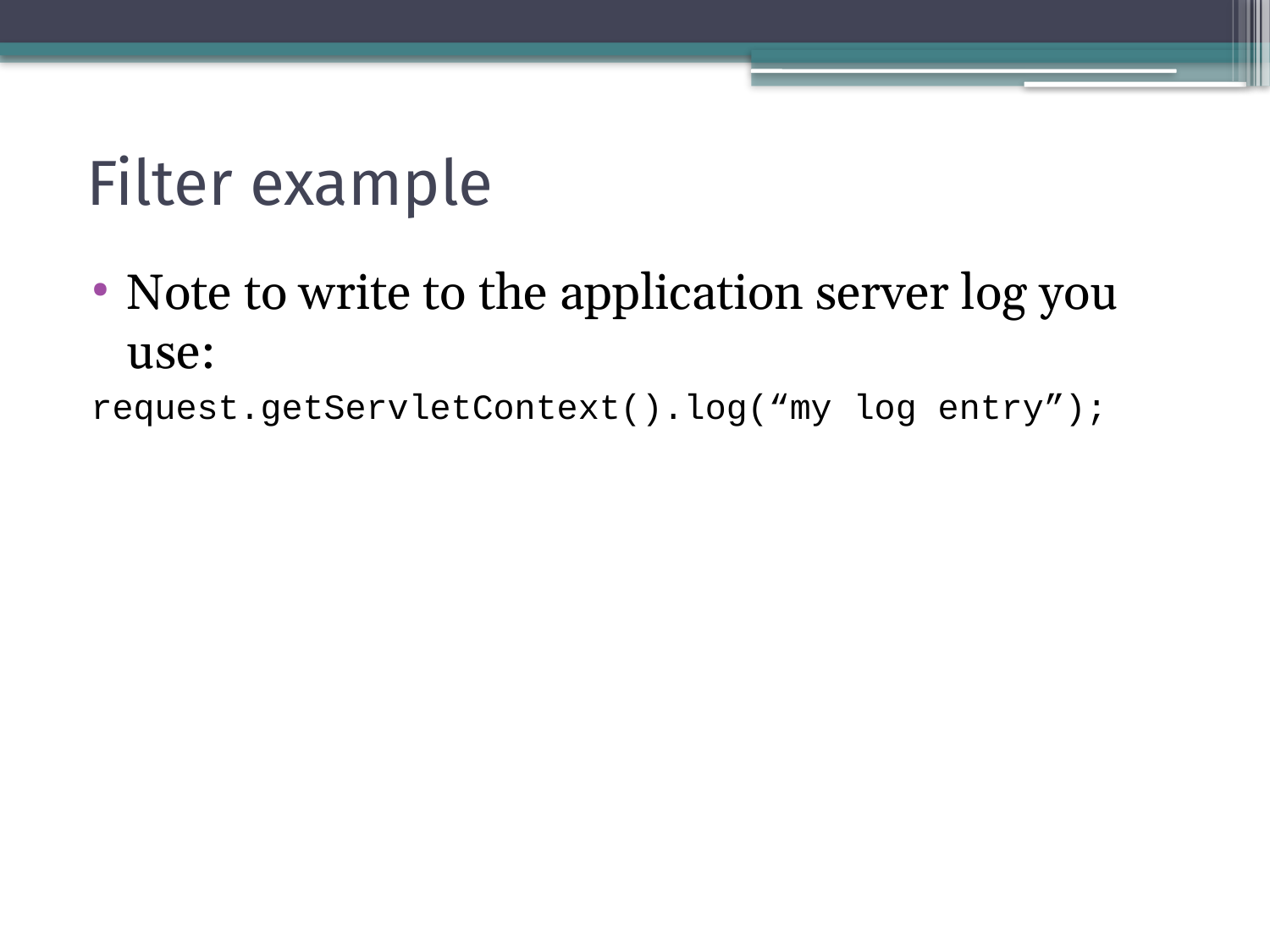

# Filter example
Note to write to the application server log you use:
request.getServletContext().log(“my log entry”);